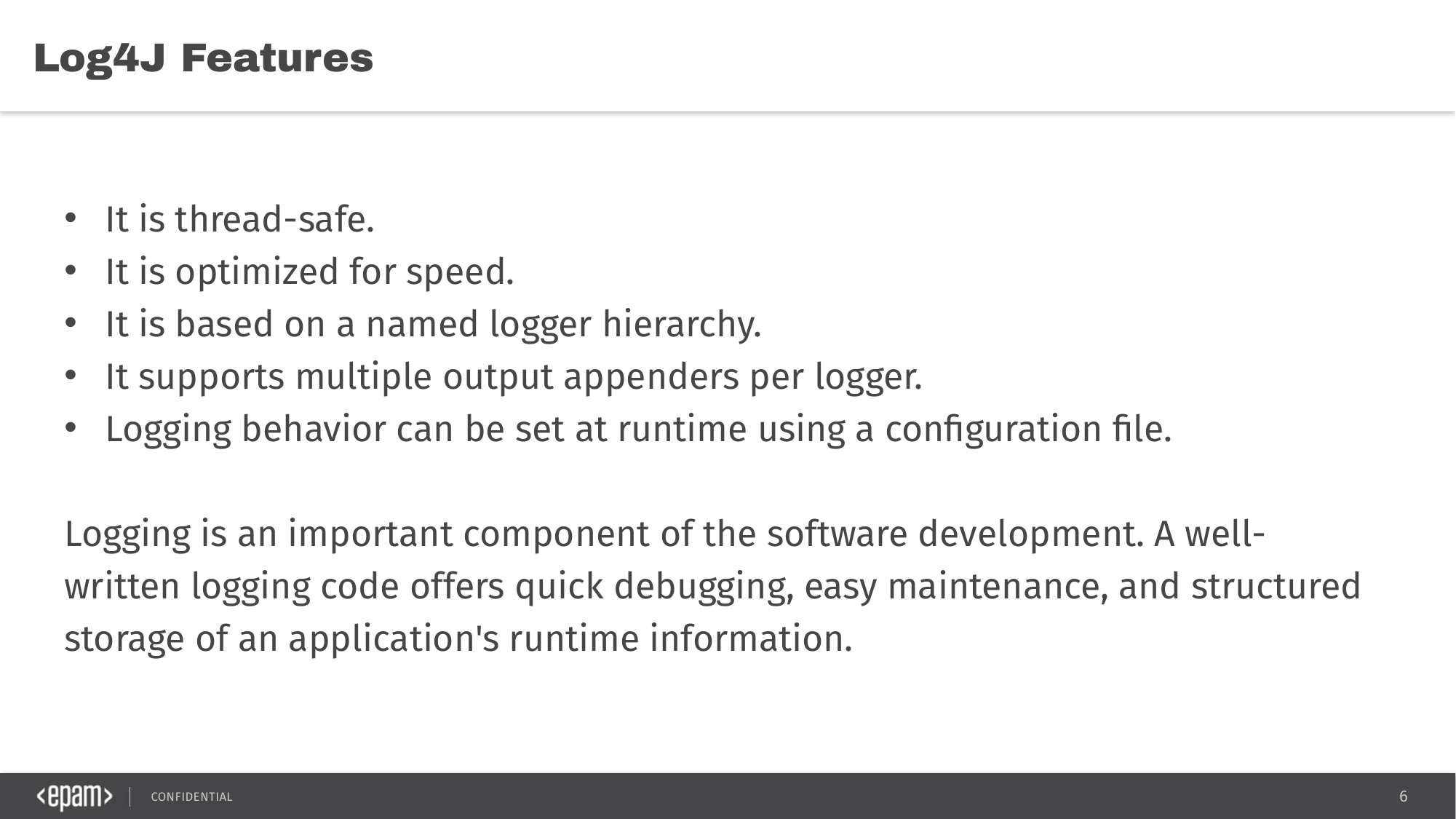

Log4J Features

It is thread-safe.
It is optimized for speed.
It is based on a named logger hierarchy.
It supports multiple output appenders per logger.
Logging behavior can be set at runtime using a configuration file.
Logging is an important component of the software development. A well-written logging code offers quick debugging, easy maintenance, and structured storage of an application's runtime information.